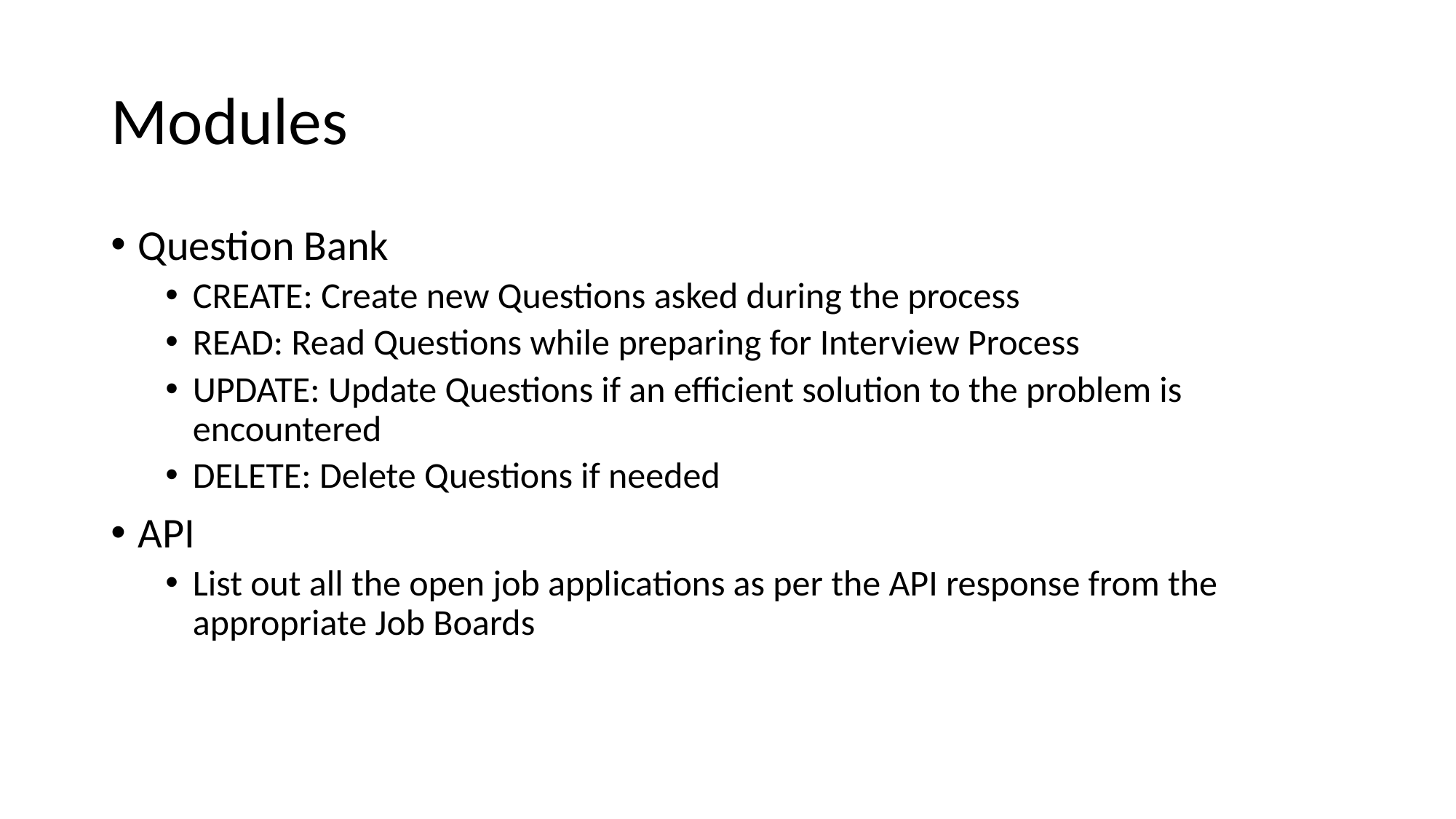

# Modules
Question Bank
CREATE: Create new Questions asked during the process
READ: Read Questions while preparing for Interview Process
UPDATE: Update Questions if an efficient solution to the problem is encountered
DELETE: Delete Questions if needed
API
List out all the open job applications as per the API response from the appropriate Job Boards